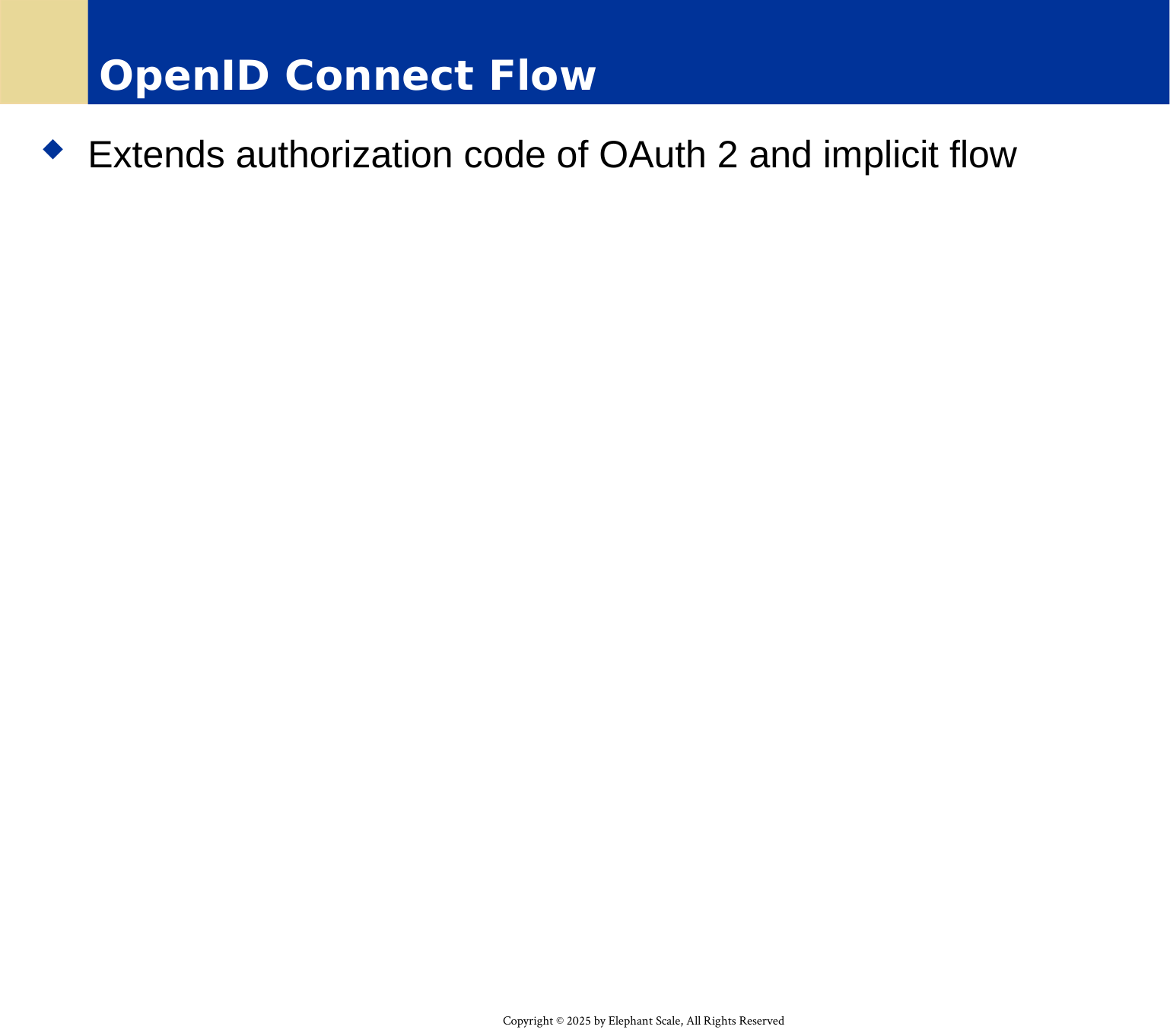

# OpenID Connect Flow
 Extends authorization code of OAuth 2 and implicit flow
Copyright © 2025 by Elephant Scale, All Rights Reserved